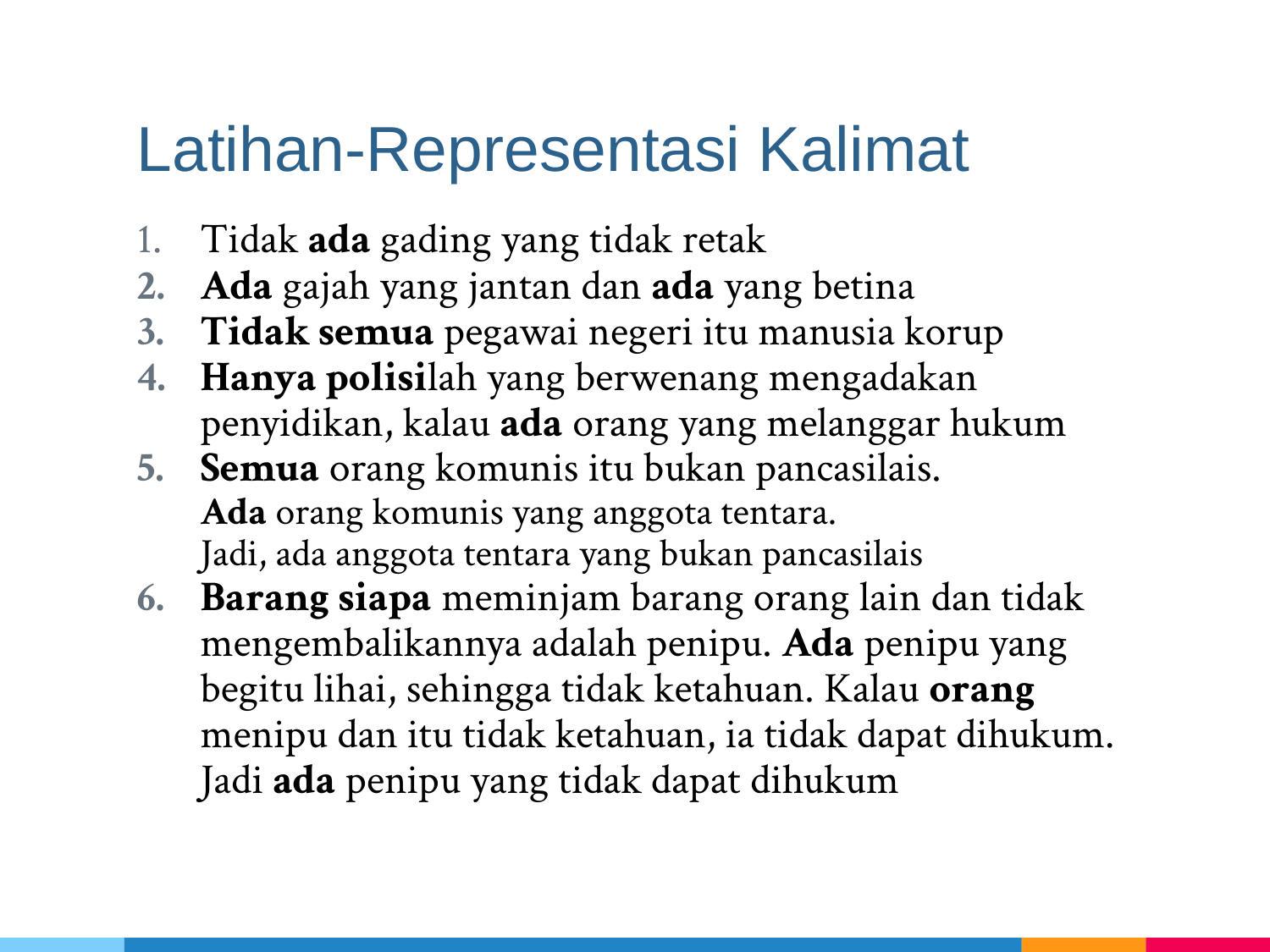

# Latihan-Representasi Kalimat
Tidak ada gading yang tidak retak
Ada gajah yang jantan dan ada yang betina
Tidak semua pegawai negeri itu manusia korup
Hanya polisilah yang berwenang mengadakan penyidikan, kalau ada orang yang melanggar hukum
Semua orang komunis itu bukan pancasilais.
Ada orang komunis yang anggota tentara.
Jadi, ada anggota tentara yang bukan pancasilais
Barang siapa meminjam barang orang lain dan tidak mengembalikannya adalah penipu. Ada penipu yang begitu lihai, sehingga tidak ketahuan. Kalau orang menipu dan itu tidak ketahuan, ia tidak dapat dihukum. Jadi ada penipu yang tidak dapat dihukum